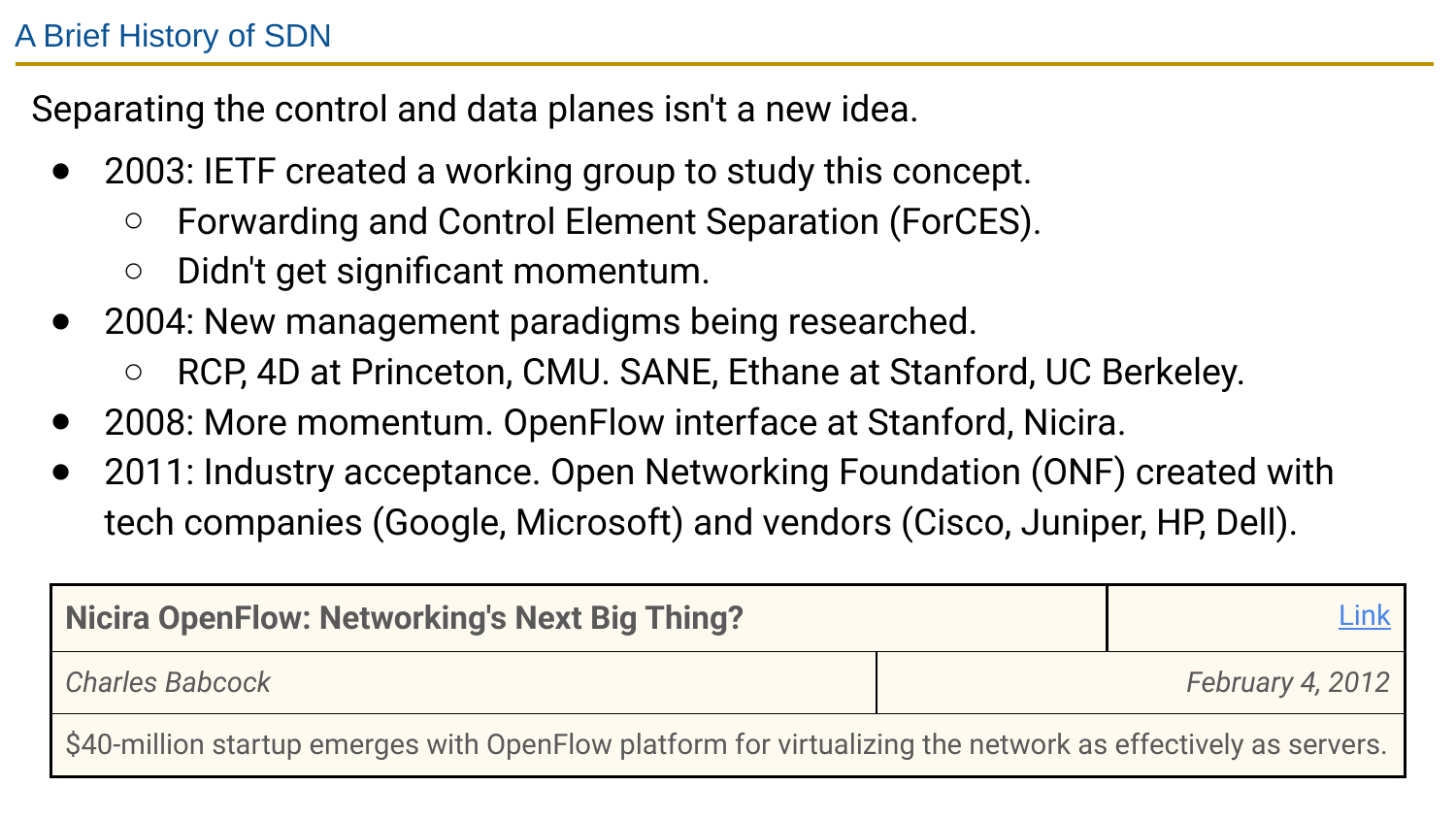

# A Brief History of SDN
Separating the control and data planes isn't a new idea.
2003: IETF created a working group to study this concept.
Forwarding and Control Element Separation (ForCES).
Didn't get significant momentum.
2004: New management paradigms being researched.
RCP, 4D at Princeton, CMU. SANE, Ethane at Stanford, UC Berkeley.
2008: More momentum. OpenFlow interface at Stanford, Nicira.
2011: Industry acceptance. Open Networking Foundation (ONF) created with tech companies (Google, Microsoft) and vendors (Cisco, Juniper, HP, Dell).
| Nicira OpenFlow: Networking's Next Big Thing? |  | Link |
| --- | --- | --- |
| Charles Babcock | February 4, 2012 |  |
| $40-million startup emerges with OpenFlow platform for virtualizing the network as effectively as servers. |  |  |